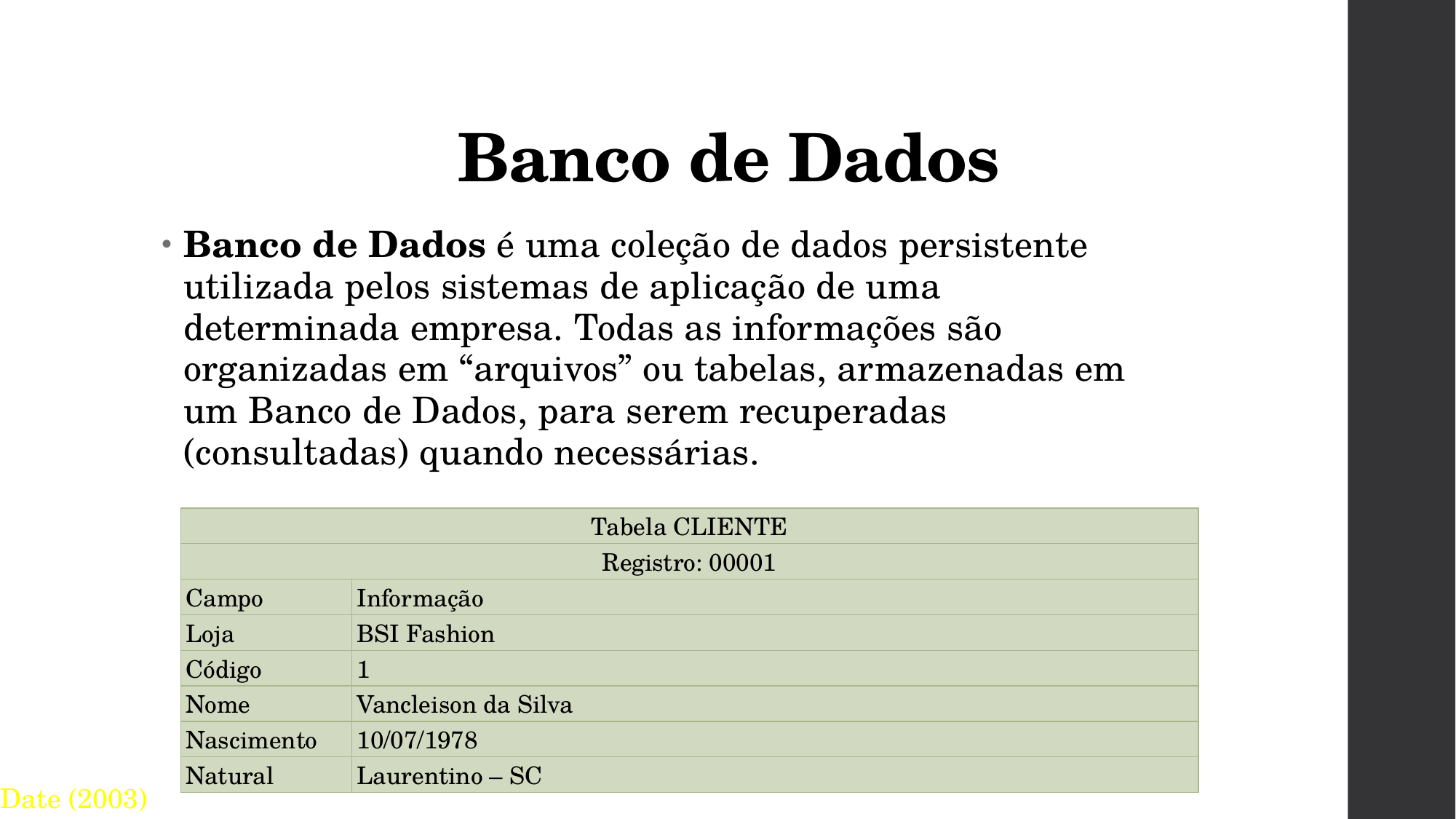

# Banco de Dados
Banco de Dados é uma coleção de dados persistente utilizada pelos sistemas de aplicação de uma determinada empresa. Todas as informações são organizadas em “arquivos” ou tabelas, armazenadas em um Banco de Dados, para serem recuperadas (consultadas) quando necessárias.

| Tabela CLIENTE |  |
| --- | --- |
| Registro: 00001 |  |
| Campo | Informação |
| Loja | BSI Fashion |
| Código | 1 |
| Nome | Vancleison da Silva |
| Nascimento | 10/07/1978 |
| Natural | Laurentino – SC |
Date (2003)